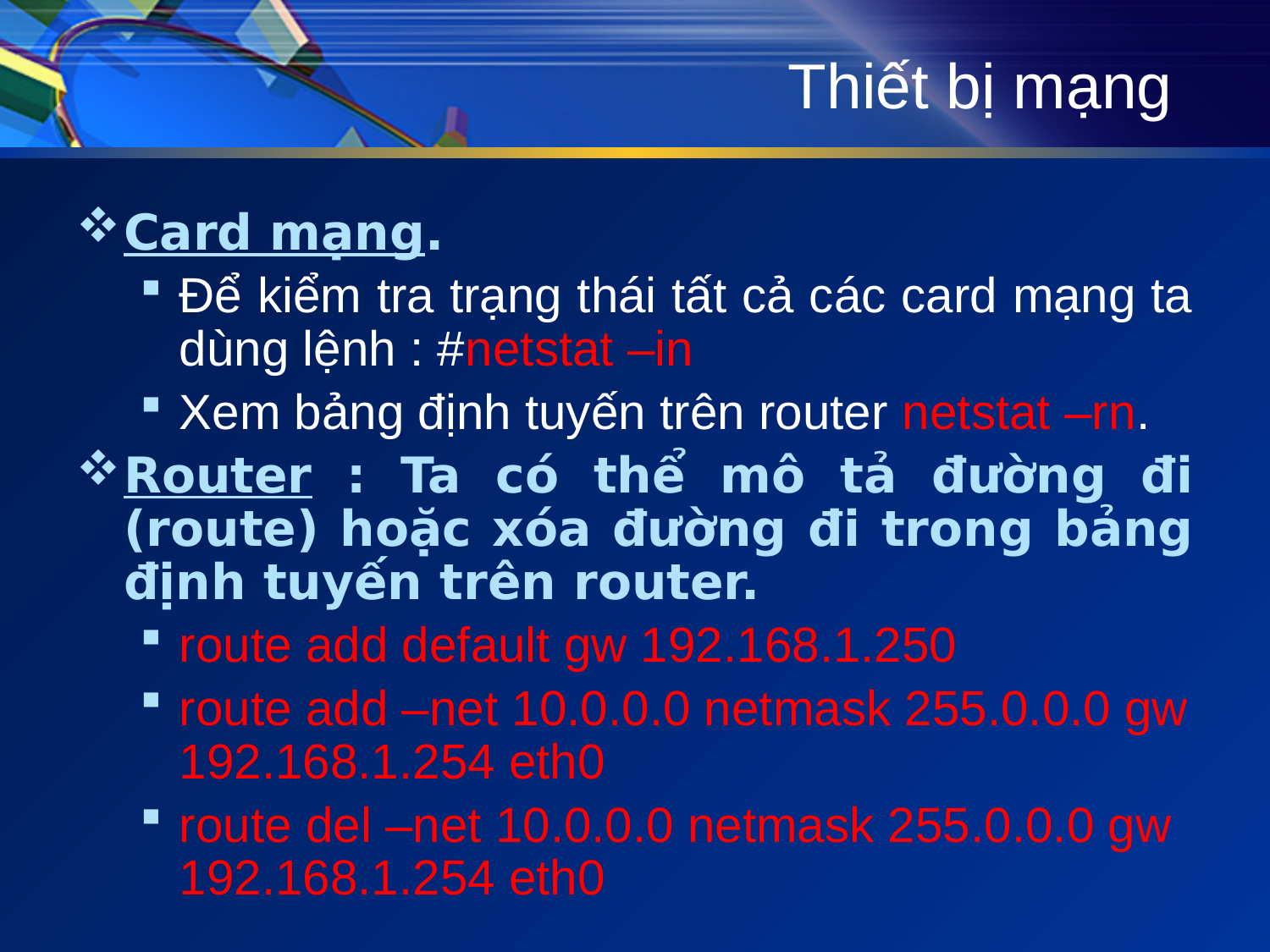

# Thiết bị mạng
Card mạng.
Để kiểm tra trạng thái tất cả các card mạng ta dùng lệnh : #netstat –in
Xem bảng định tuyến trên router netstat –rn.
Router : Ta có thể mô tả đường đi (route) hoặc xóa đường đi trong bảng định tuyến trên router.
route add default gw 192.168.1.250
route add –net 10.0.0.0 netmask 255.0.0.0 gw 192.168.1.254 eth0
route del –net 10.0.0.0 netmask 255.0.0.0 gw 192.168.1.254 eth0